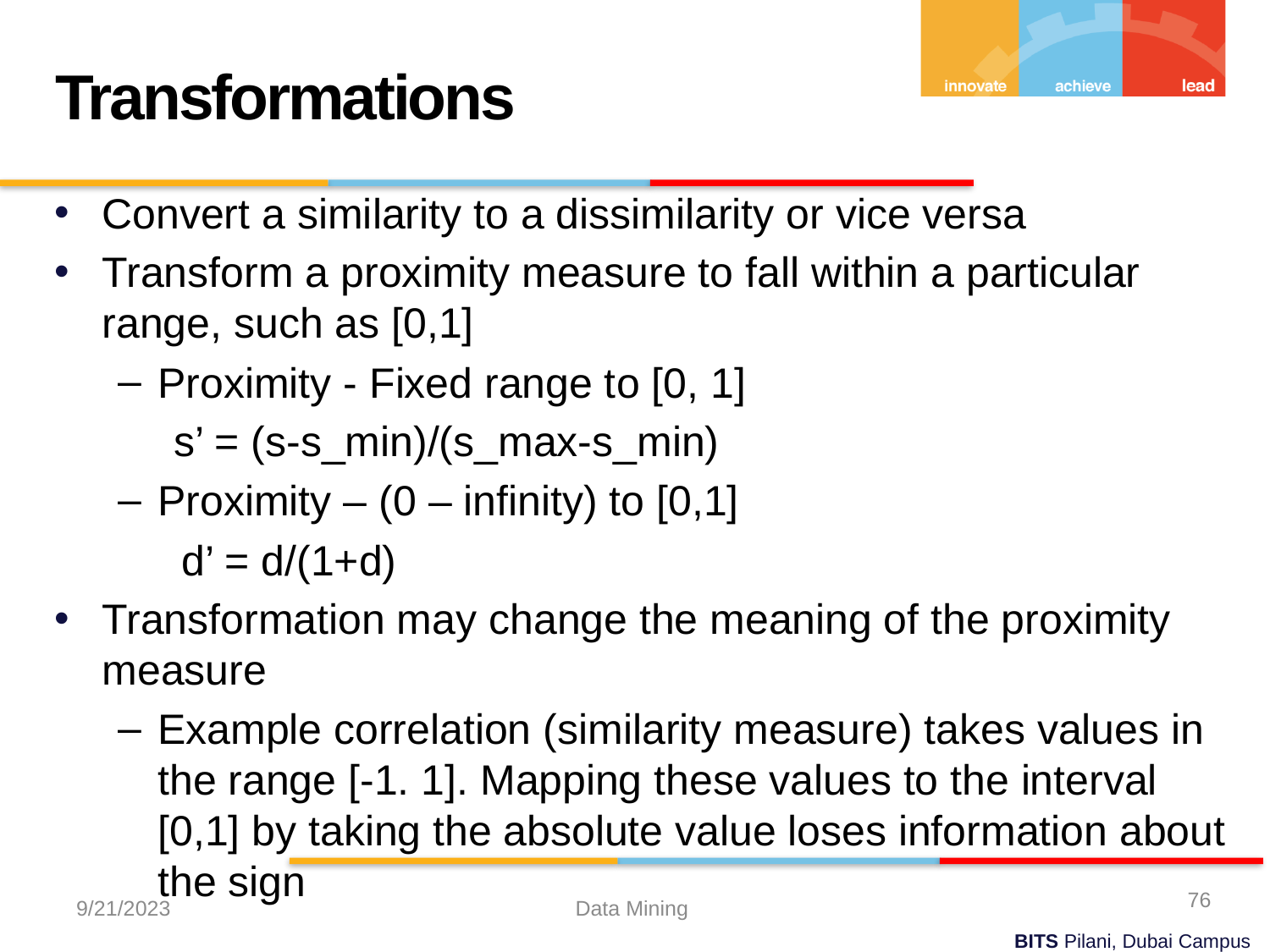

Transformations
Convert a similarity to a dissimilarity or vice versa
Transform a proximity measure to fall within a particular range, such as [0,1]
Proximity - Fixed range to [0, 1]
s’ = (s-s_min)/(s_max-s_min)
Proximity – (0 – infinity) to [0,1]
d’ = d/(1+d)
Transformation may change the meaning of the proximity measure
Example correlation (similarity measure) takes values in the range [-1. 1]. Mapping these values to the interval [0,1] by taking the absolute value loses information about the sign
76
9/21/2023
Data Mining